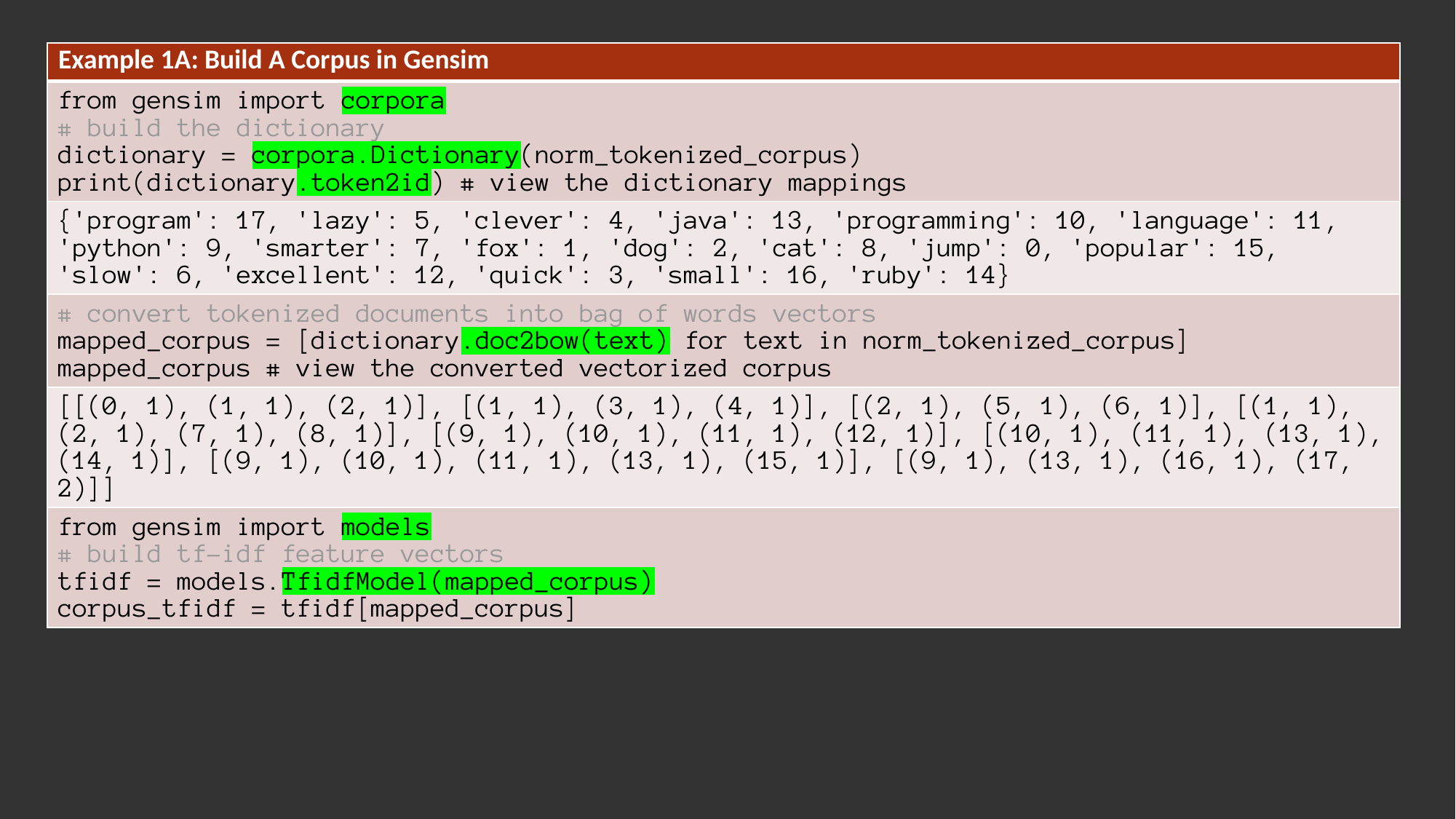

| Example 1A: Build A Corpus in Gensim |
| --- |
| from gensim import corpora # build the dictionary dictionary = corpora.Dictionary(norm\_tokenized\_corpus) print(dictionary.token2id) # view the dictionary mappings |
| {'program': 17, 'lazy': 5, 'clever': 4, 'java': 13, 'programming': 10, 'language': 11, 'python': 9, 'smarter': 7, 'fox': 1, 'dog': 2, 'cat': 8, 'jump': 0, 'popular': 15, 'slow': 6, 'excellent': 12, 'quick': 3, 'small': 16, 'ruby': 14} |
| # convert tokenized documents into bag of words vectors mapped\_corpus = [dictionary.doc2bow(text) for text in norm\_tokenized\_corpus] mapped\_corpus # view the converted vectorized corpus |
| [[(0, 1), (1, 1), (2, 1)], [(1, 1), (3, 1), (4, 1)], [(2, 1), (5, 1), (6, 1)], [(1, 1), (2, 1), (7, 1), (8, 1)], [(9, 1), (10, 1), (11, 1), (12, 1)], [(10, 1), (11, 1), (13, 1), (14, 1)], [(9, 1), (10, 1), (11, 1), (13, 1), (15, 1)], [(9, 1), (13, 1), (16, 1), (17, 2)]] |
| from gensim import models # build tf-idf feature vectors tfidf = models.TfidfModel(mapped\_corpus) corpus\_tfidf = tfidf[mapped\_corpus] |